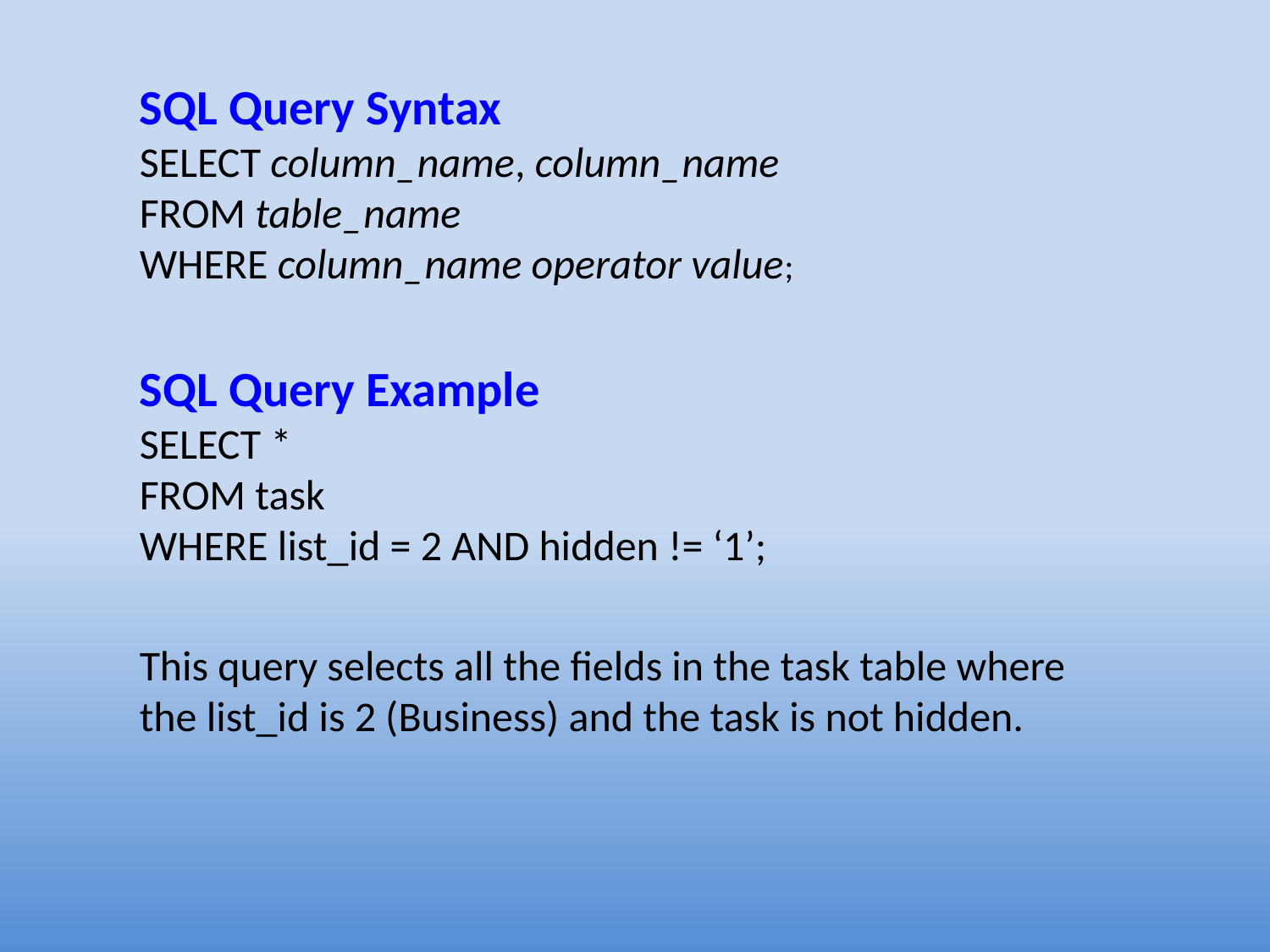

SQL Query Syntax
SELECT column_name, column_name
FROM table_name
WHERE column_name operator value;
SQL Query Example
SELECT *
FROM task
WHERE list_id = 2 AND hidden != ‘1’;
This query selects all the fields in the task table where the list_id is 2 (Business) and the task is not hidden.